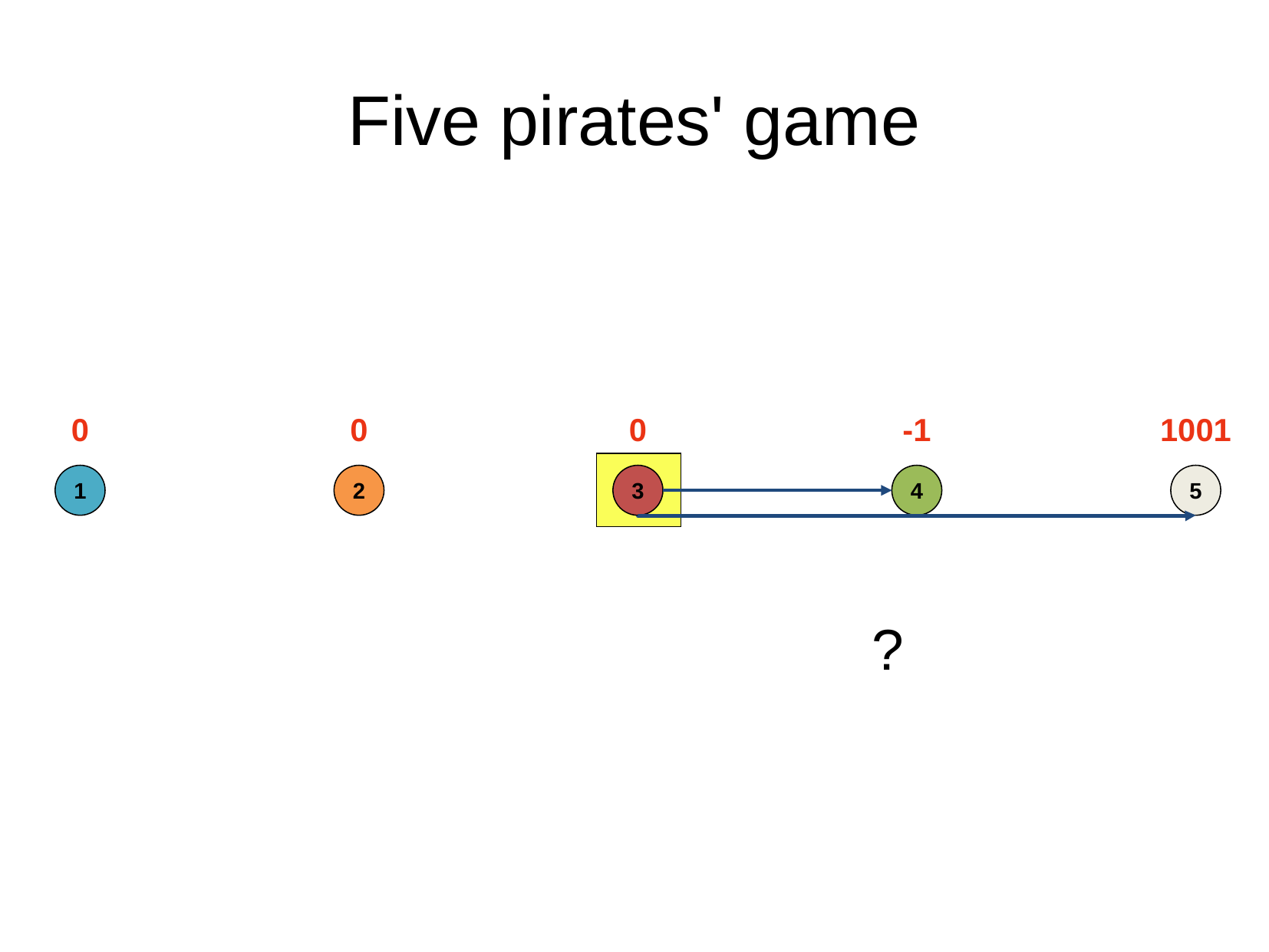

Five pirates' game
0
0
0
-1
1001

2
1
3
4
5
?